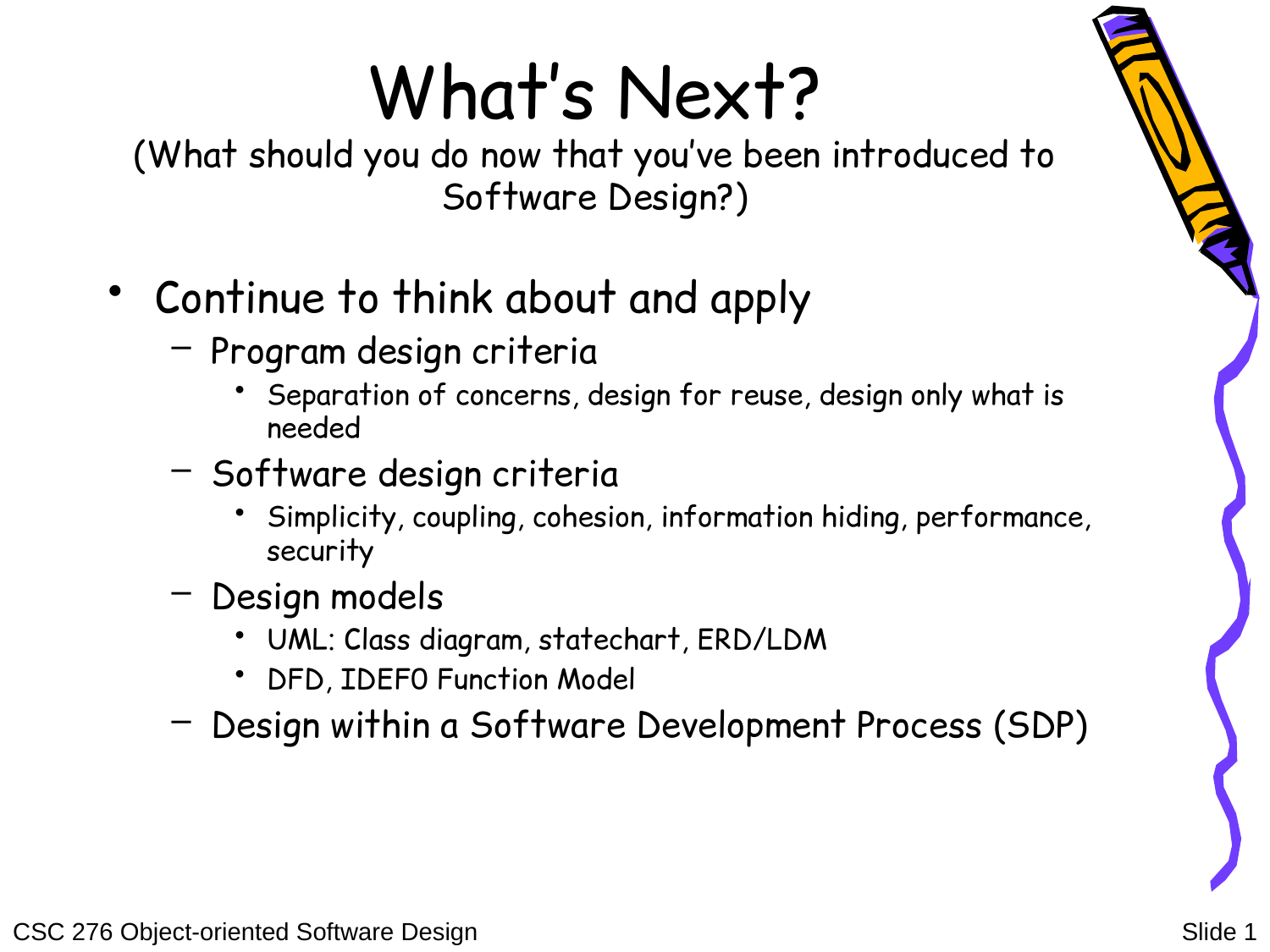

# What’s Next? (What should you do now that you’ve been introduced to Software Design?)
Continue to think about and apply
Program design criteria
Separation of concerns, design for reuse, design only what is needed
Software design criteria
Simplicity, coupling, cohesion, information hiding, performance, security
Design models
UML: Class diagram, statechart, ERD/LDM
DFD, IDEF0 Function Model
Design within a Software Development Process (SDP)